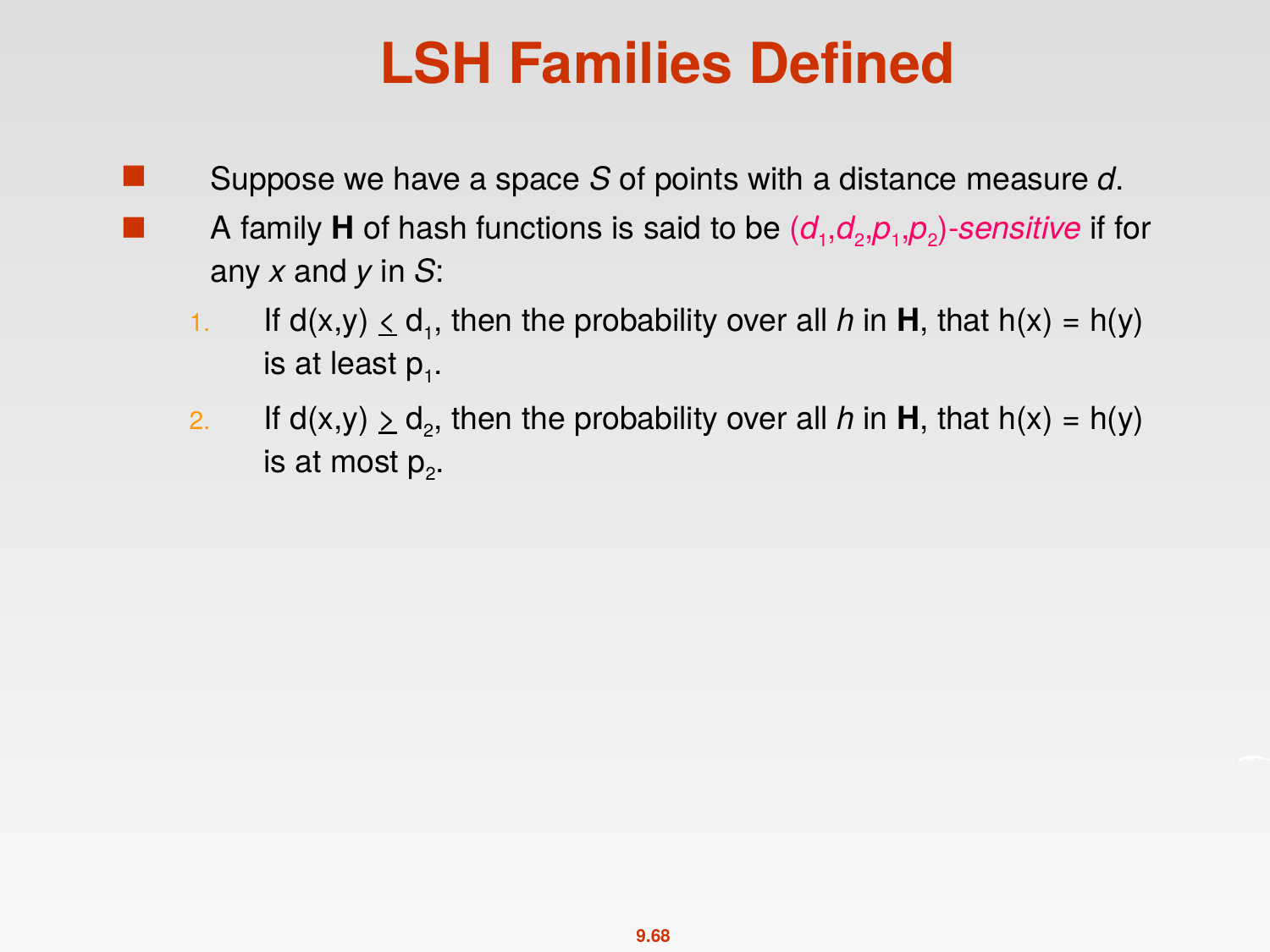

# LSH Families Defined
Suppose we have a space S of points with a distance measure d.
A family H of hash functions is said to be (d1,d2,p1,p2)-sensitive if for any x and y in S:
If d(x,y) < d1, then the probability over all h in H, that h(x) = h(y) is at least p1.
If d(x,y) > d2, then the probability over all h in H, that h(x) = h(y) is at most p2.